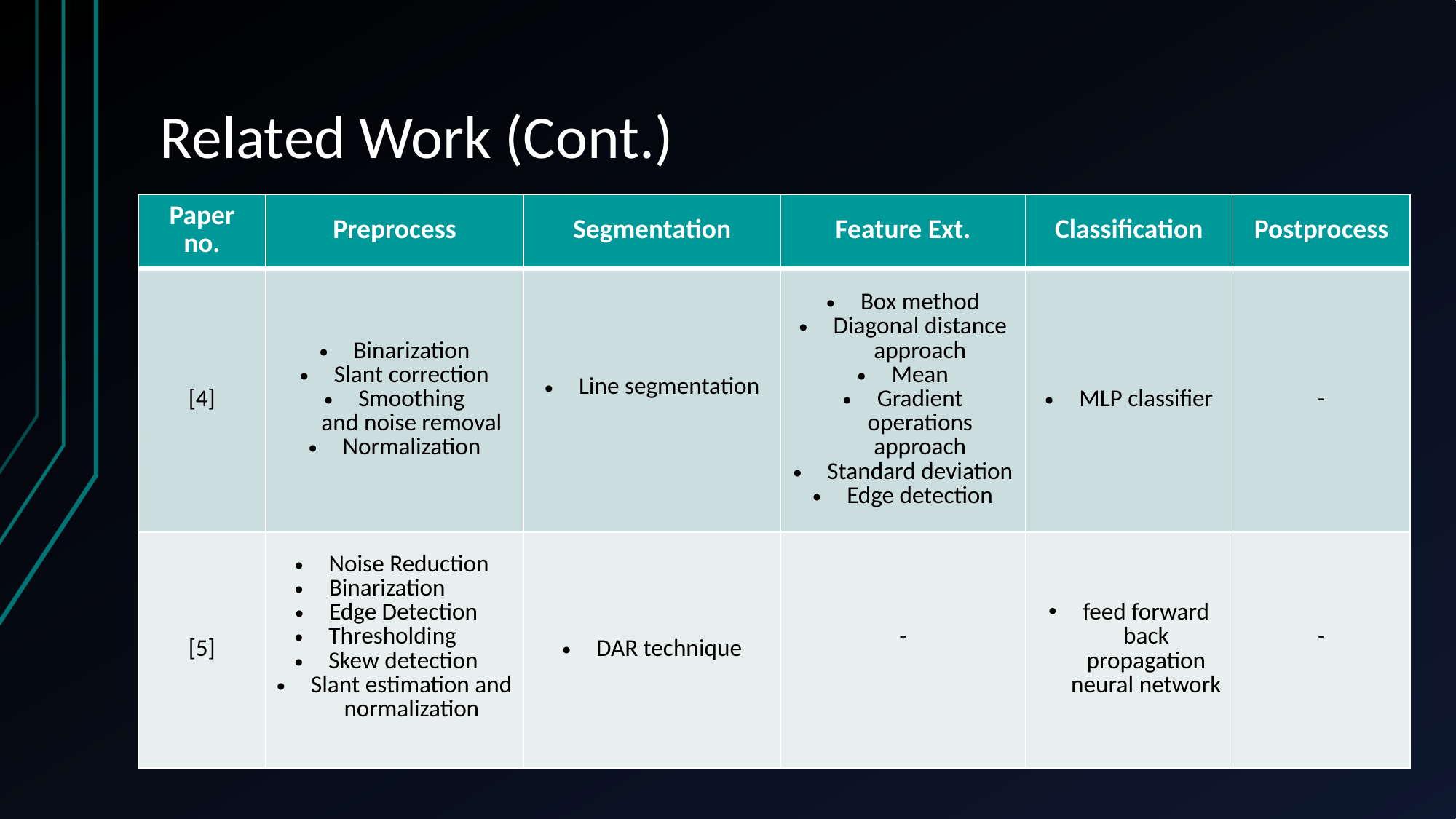

# Related Work (Cont.)
| Paper no. | Preprocess | Segmentation | Feature Ext. | Classification | Postprocess |
| --- | --- | --- | --- | --- | --- |
| [4] | Binarization Slant correction Smoothing and noise removal Normalization | Line segmentation | Box method Diagonal distance approach Mean Gradient operations approach Standard deviation Edge detection | MLP classifier | - |
| [5] | Noise Reduction  Binarization          Edge Detection    Thresholding        Skew detection    Slant estimation and normalization | DAR technique | - | feed forward back propagation neural network | - |